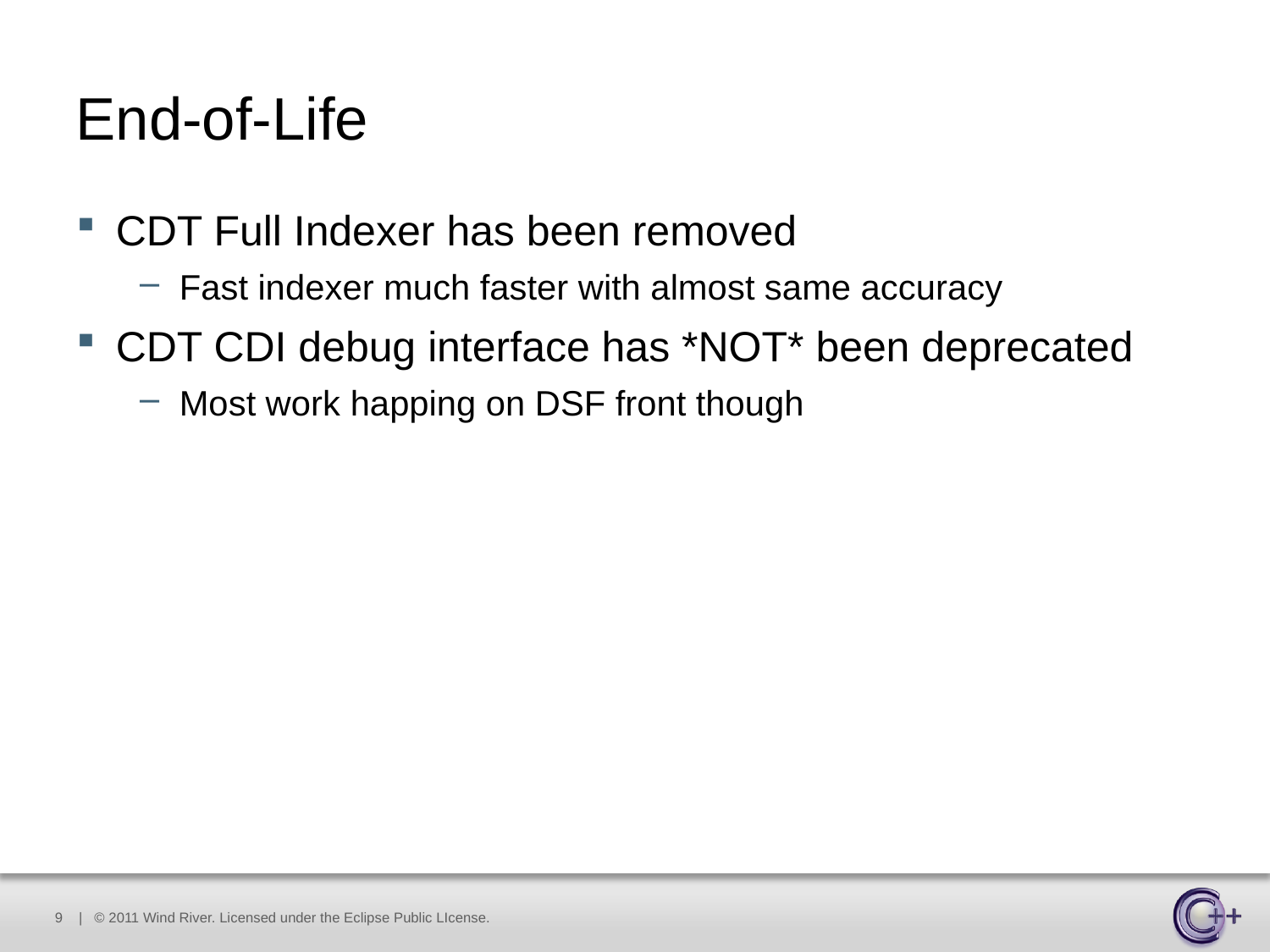

# End-of-Life
CDT Full Indexer has been removed
Fast indexer much faster with almost same accuracy
CDT CDI debug interface has *NOT* been deprecated
Most work happing on DSF front though
9
|   © 2011 Wind River. Licensed under the Eclipse Public LIcense.